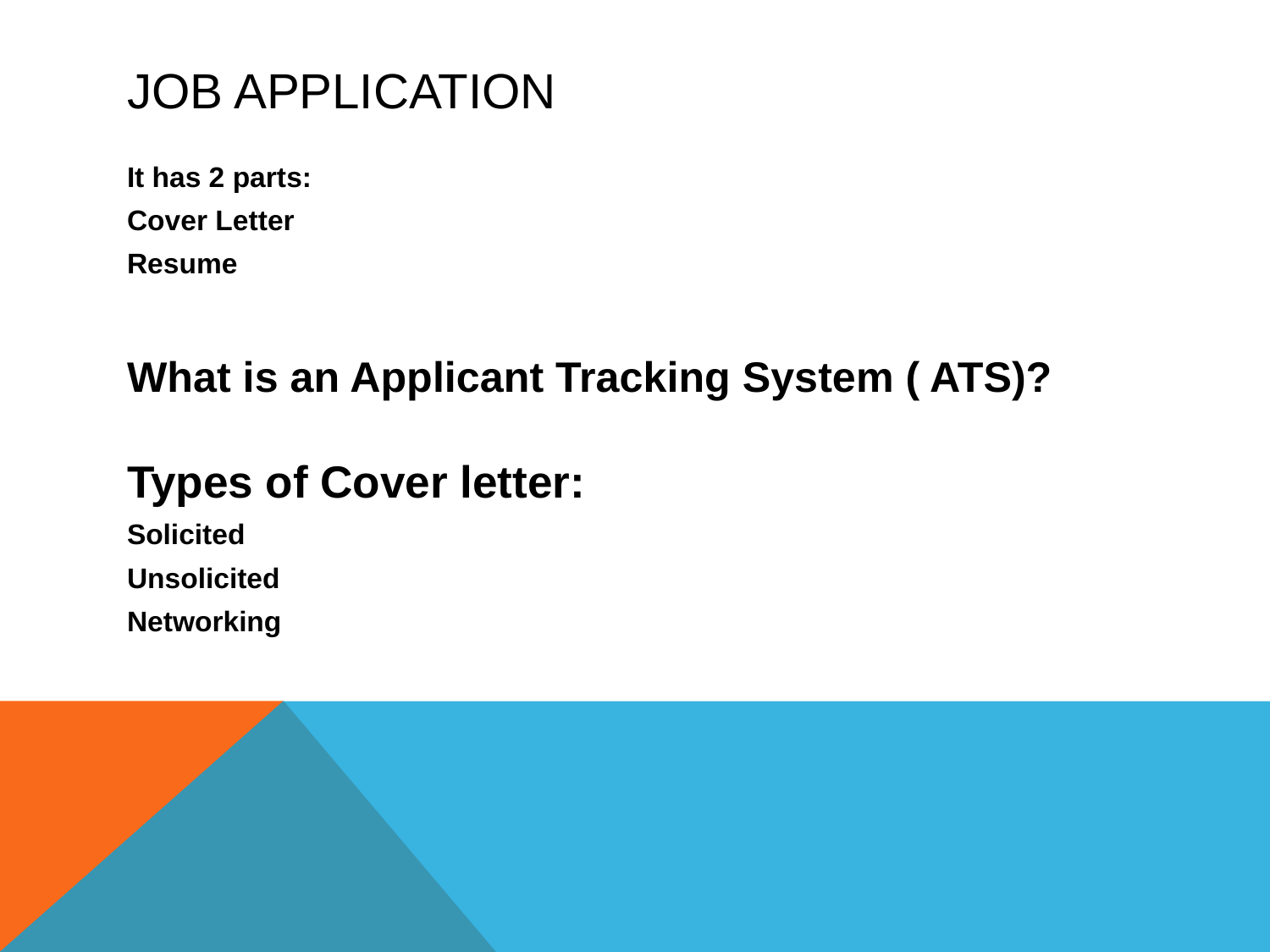

# Job Application
It has 2 parts:
Cover Letter
Resume

What is an Applicant Tracking System ( ATS)?

Types of Cover letter:
Solicited
Unsolicited
Networking